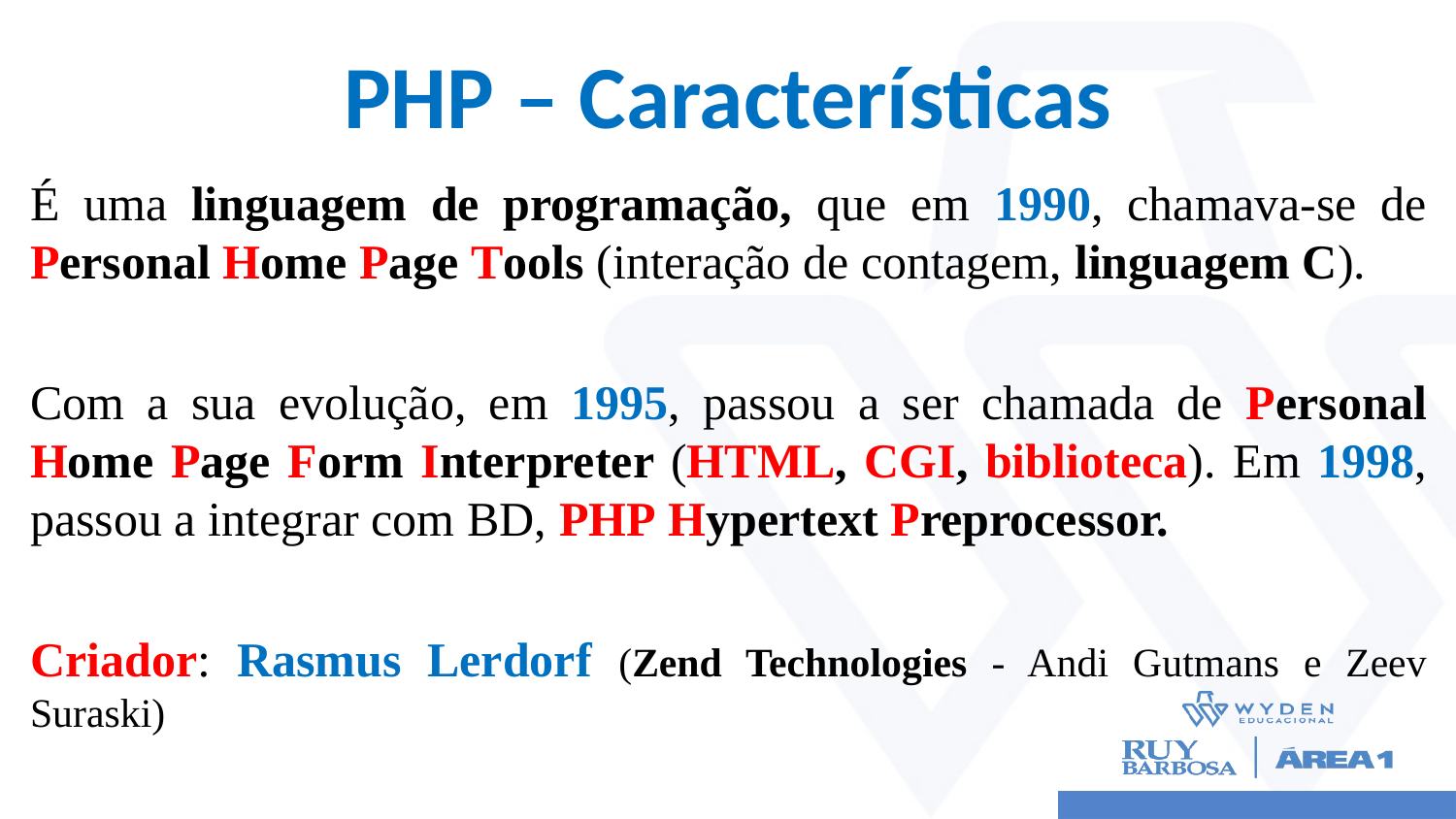

# PHP – Características
É uma linguagem de programação, que em 1990, chamava-se de Personal Home Page Tools (interação de contagem, linguagem C).

Com a sua evolução, em 1995, passou a ser chamada de Personal Home Page Form Interpreter (HTML, CGI, biblioteca). Em 1998, passou a integrar com BD, PHP Hypertext Preprocessor.

Criador: Rasmus Lerdorf (Zend Technologies - Andi Gutmans e Zeev Suraski)